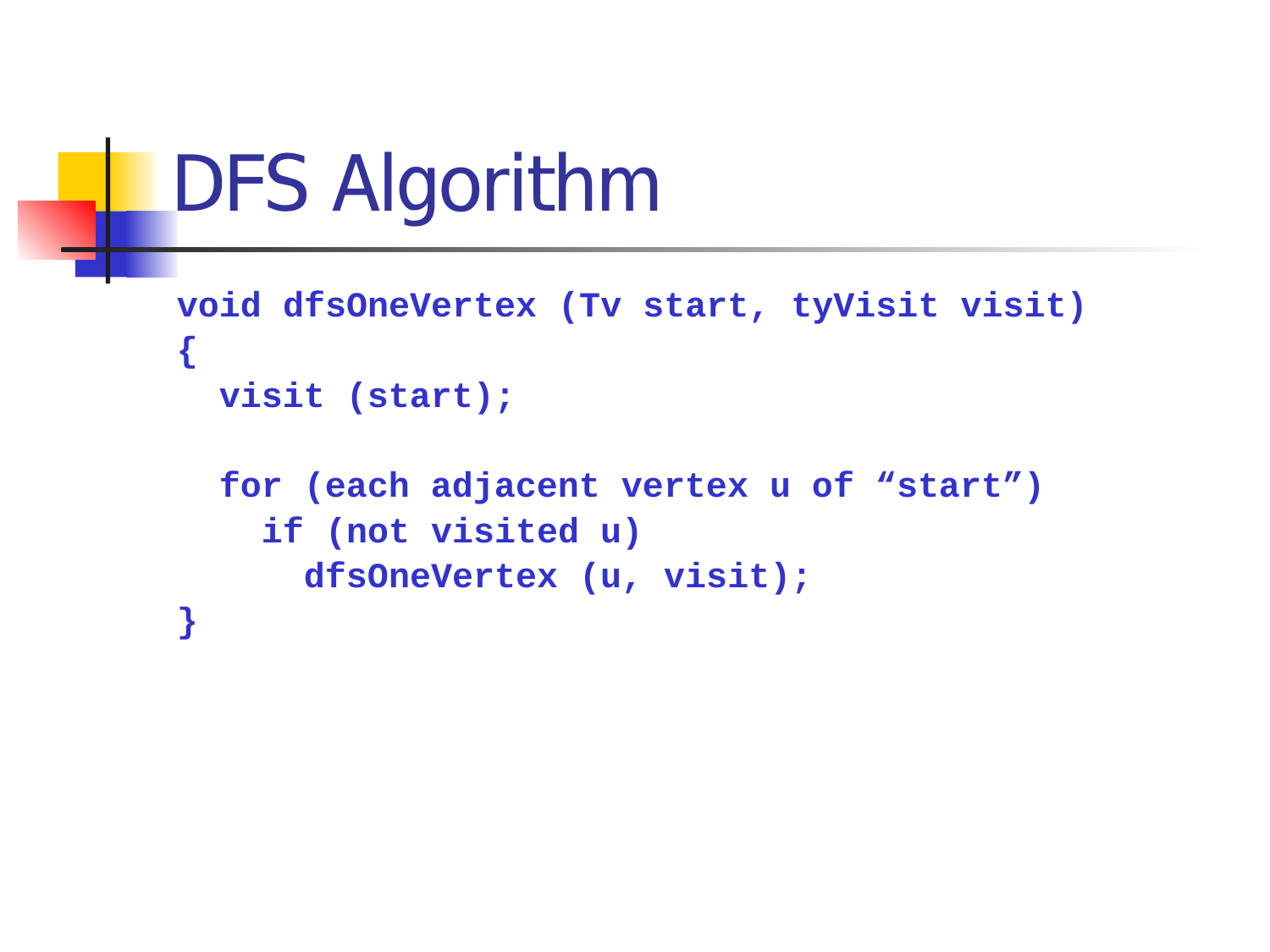

# DFS Algorithm
void dfsOneVertex (Tv start, tyVisit visit)
{
  visit (start);

  for (each adjacent vertex u of “start”)
    if (not visited u)
      dfsOneVertex (u, visit);
}